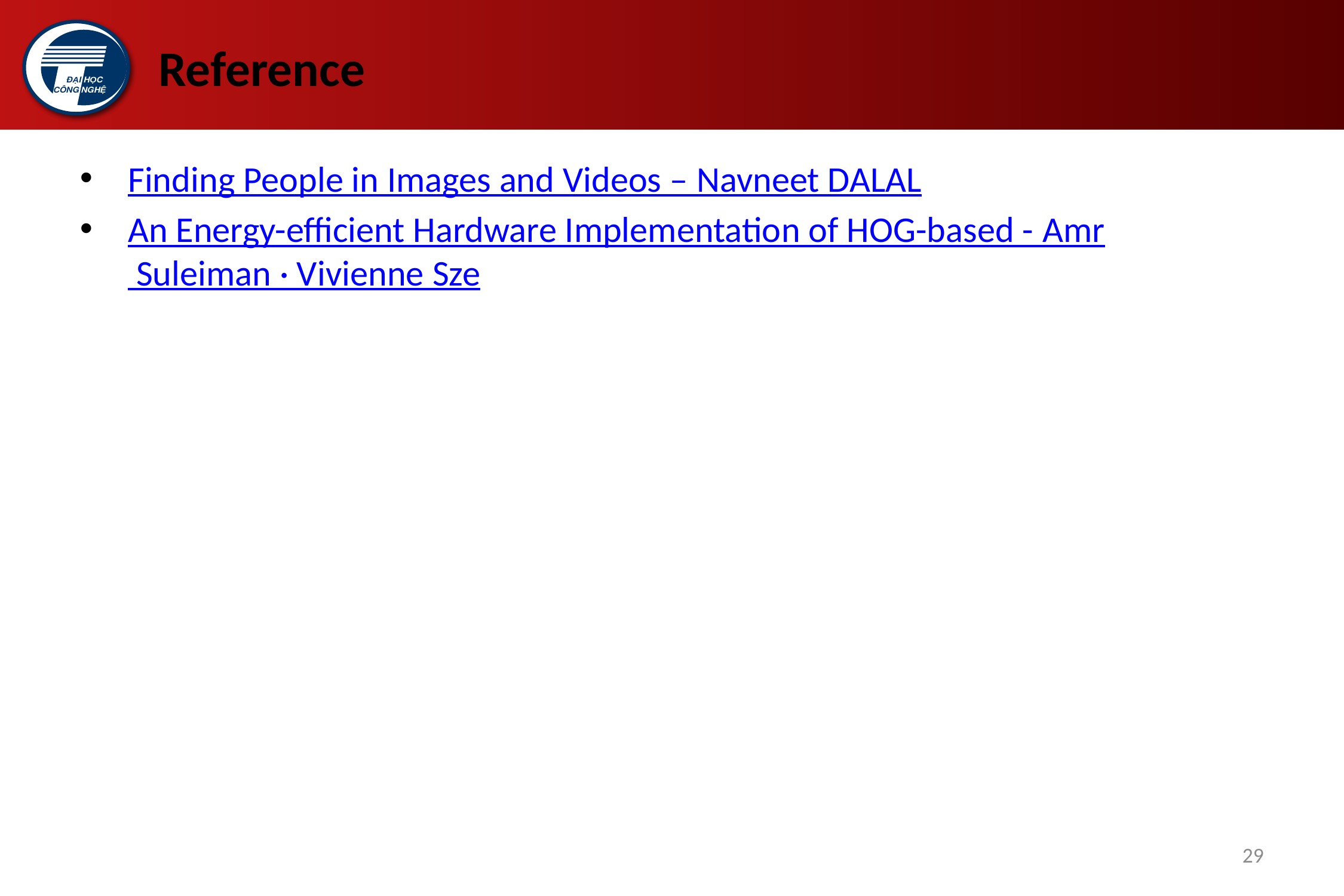

# Reference
Finding People in Images and Videos – Navneet DALAL
An Energy-efficient Hardware Implementation of HOG-based - Amr Suleiman · Vivienne Sze

29